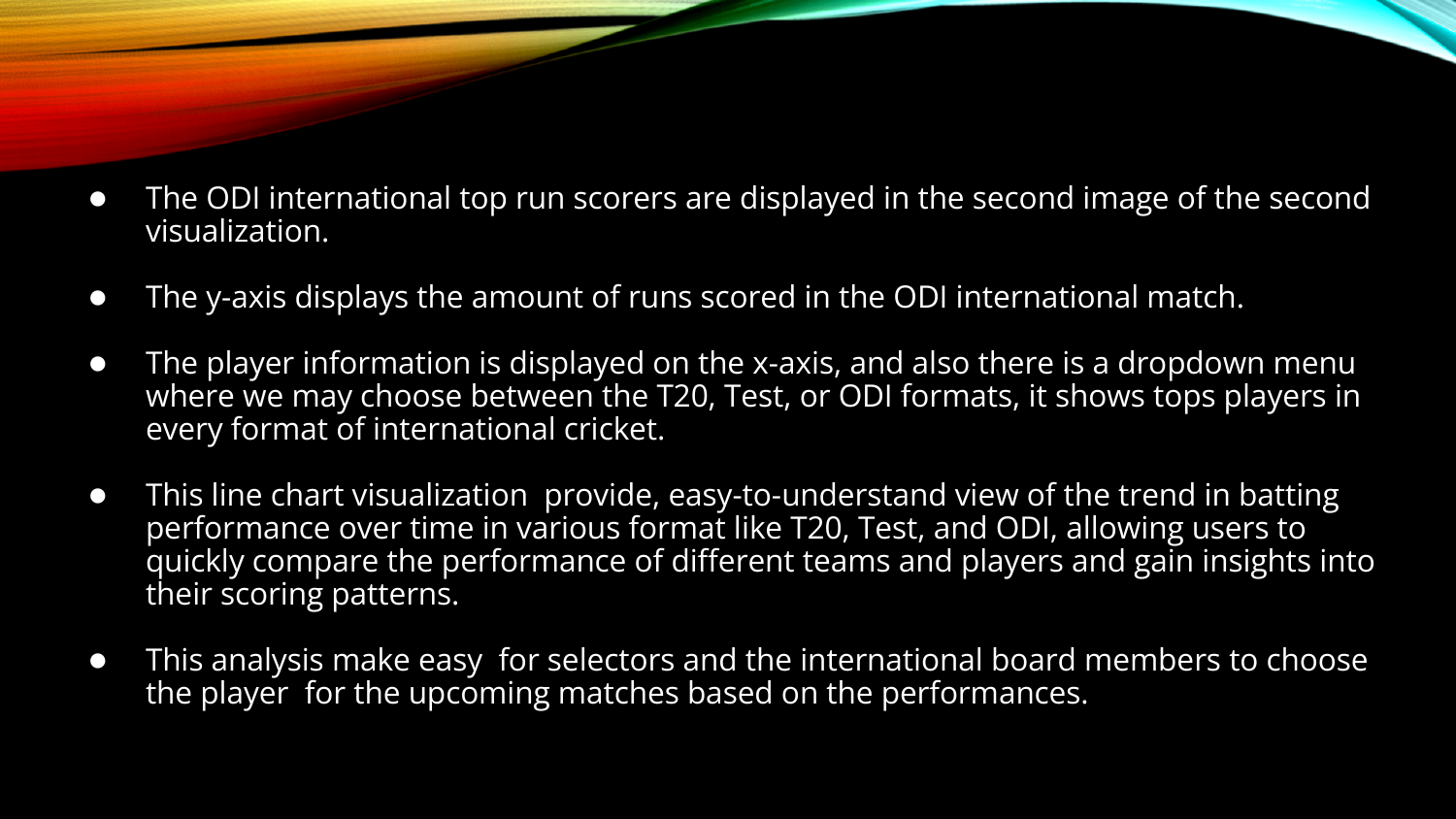

The ODI international top run scorers are displayed in the second image of the second visualization.

The y-axis displays the amount of runs scored in the ODI international match.

The player information is displayed on the x-axis, and also there is a dropdown menu where we may choose between the T20, Test, or ODI formats, it shows tops players in every format of international cricket.

This line chart visualization  provide, easy-to-understand view of the trend in batting performance over time in various format like T20, Test, and ODI, allowing users to quickly compare the performance of different teams and players and gain insights into their scoring patterns.

This analysis make easy  for selectors and the international board members to choose the player  for the upcoming matches based on the performances.